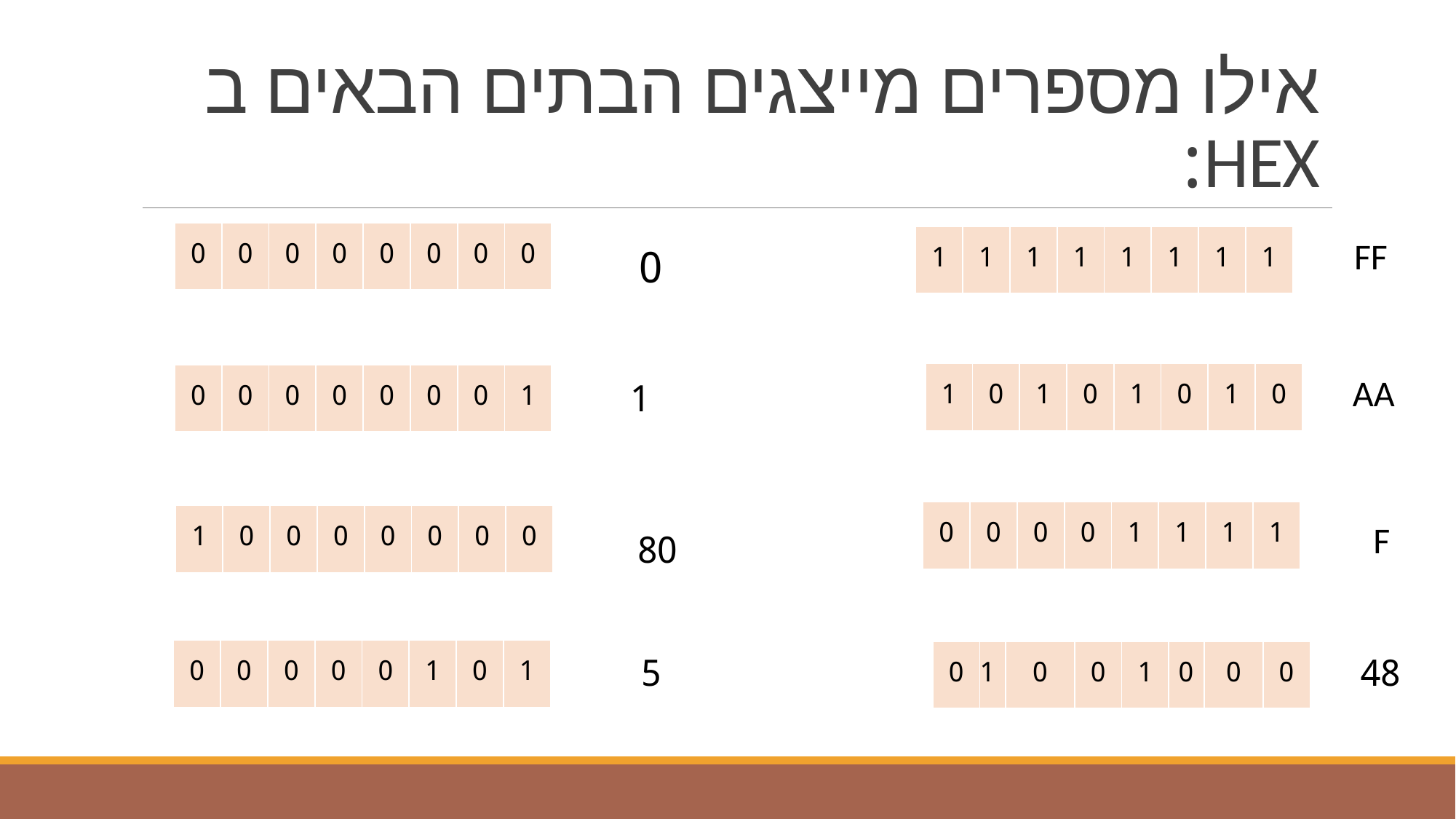

# אילו מספרים מייצגים הבתים הבאים ב HEX:
| 0 | 0 | 0 | 0 | 0 | 0 | 0 | 0 |
| --- | --- | --- | --- | --- | --- | --- | --- |
| 1 | 1 | 1 | 1 | 1 | 1 | 1 | 1 |
| --- | --- | --- | --- | --- | --- | --- | --- |
FF
0
| 1 | 0 | 1 | 0 | 1 | 0 | 1 | 0 |
| --- | --- | --- | --- | --- | --- | --- | --- |
| 0 | 0 | 0 | 0 | 0 | 0 | 0 | 1 |
| --- | --- | --- | --- | --- | --- | --- | --- |
AA
1
| 0 | 0 | 0 | 0 | 1 | 1 | 1 | 1 |
| --- | --- | --- | --- | --- | --- | --- | --- |
| 1 | 0 | 0 | 0 | 0 | 0 | 0 | 0 |
| --- | --- | --- | --- | --- | --- | --- | --- |
F
80
| 0 | 0 | 0 | 0 | 0 | 1 | 0 | 1 |
| --- | --- | --- | --- | --- | --- | --- | --- |
| 0 | 1 | 0 | 0 | 1 | 0 | 0 | 0 |
| --- | --- | --- | --- | --- | --- | --- | --- |
48
5